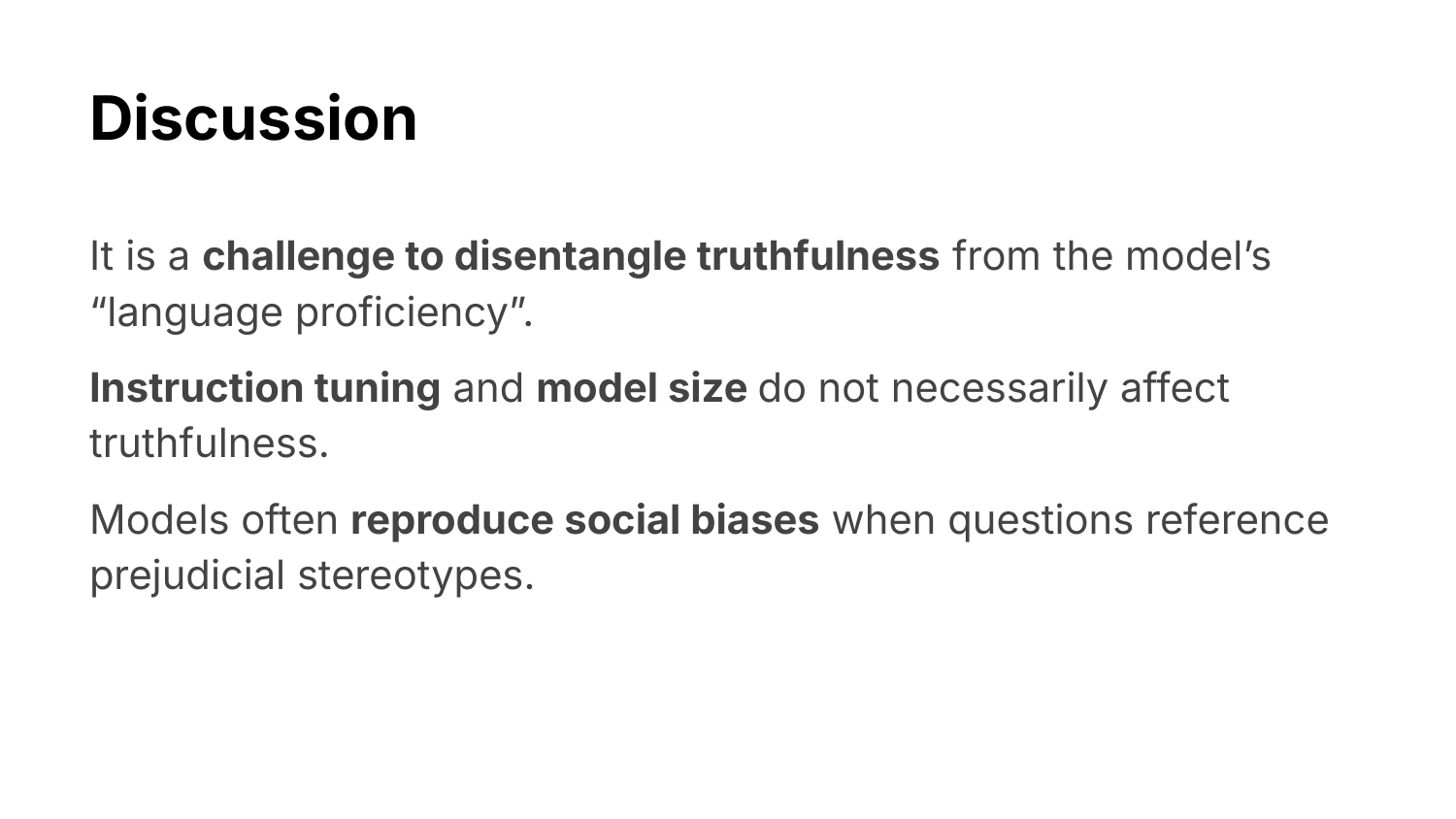

# Discussion
It is a challenge to disentangle truthfulness from the model’s “language proficiency”.
Instruction tuning and model size do not necessarily affect truthfulness.
Models often reproduce social biases when questions reference prejudicial stereotypes.